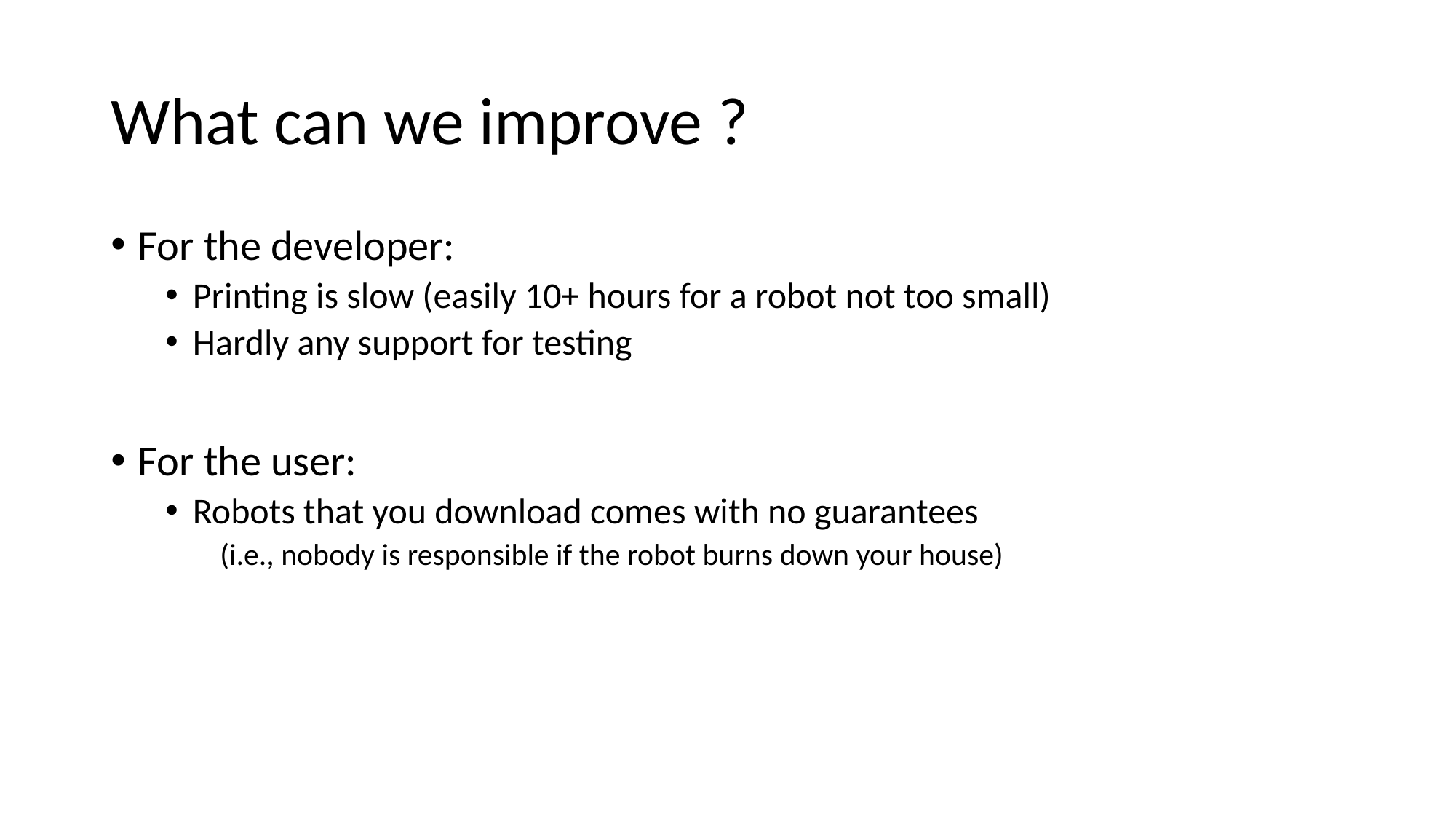

# What can we improve ?
For the developer:
Printing is slow (easily 10+ hours for a robot not too small)
Hardly any support for testing

For the user:
Robots that you download comes with no guarantees
(i.e., nobody is responsible if the robot burns down your house)